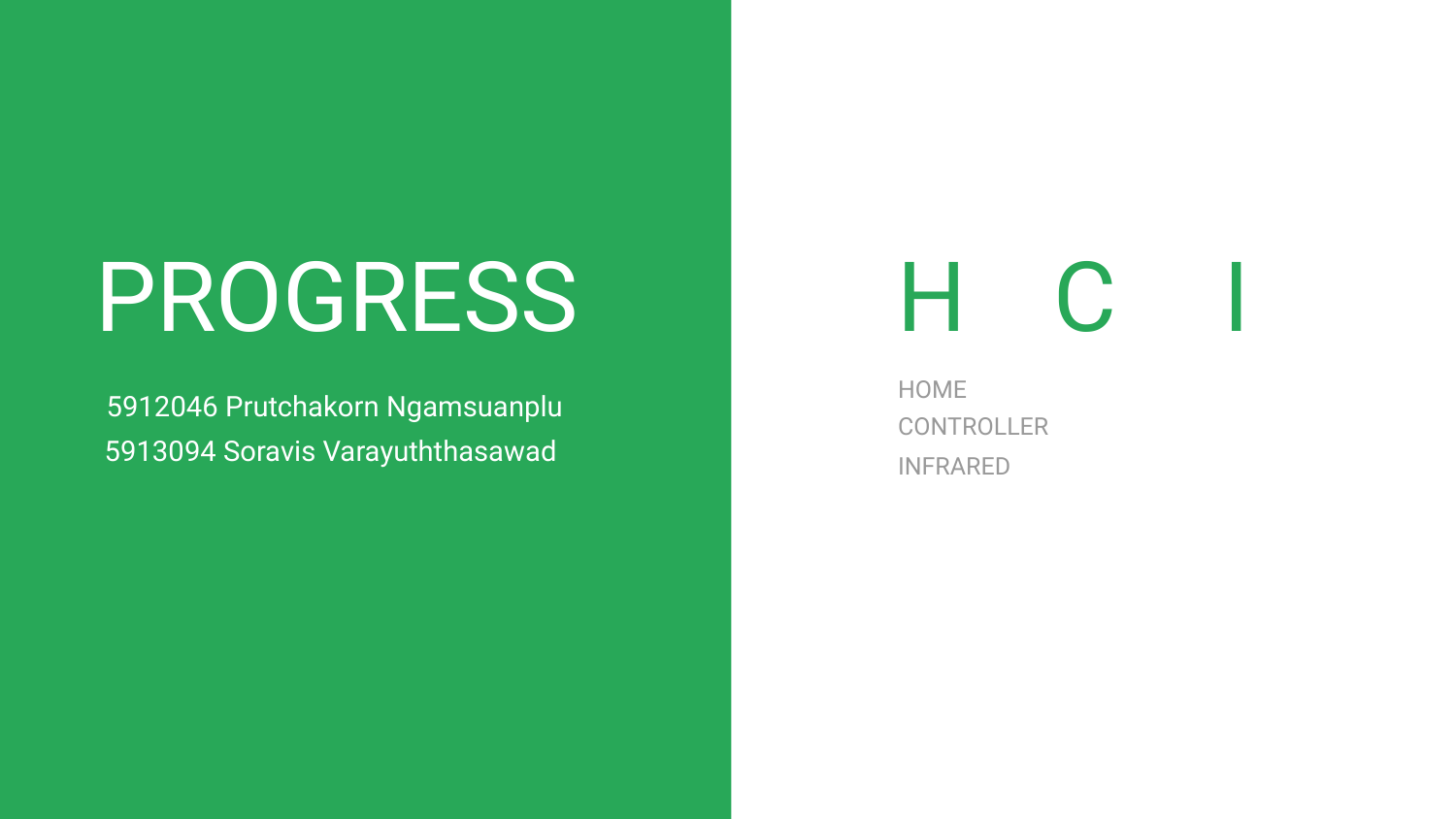

PROGRESS
H
C
I
HOME
5912046 Prutchakorn Ngamsuanplu
CONTROLLER
5913094 Soravis Varayuththasawad
INFRARED